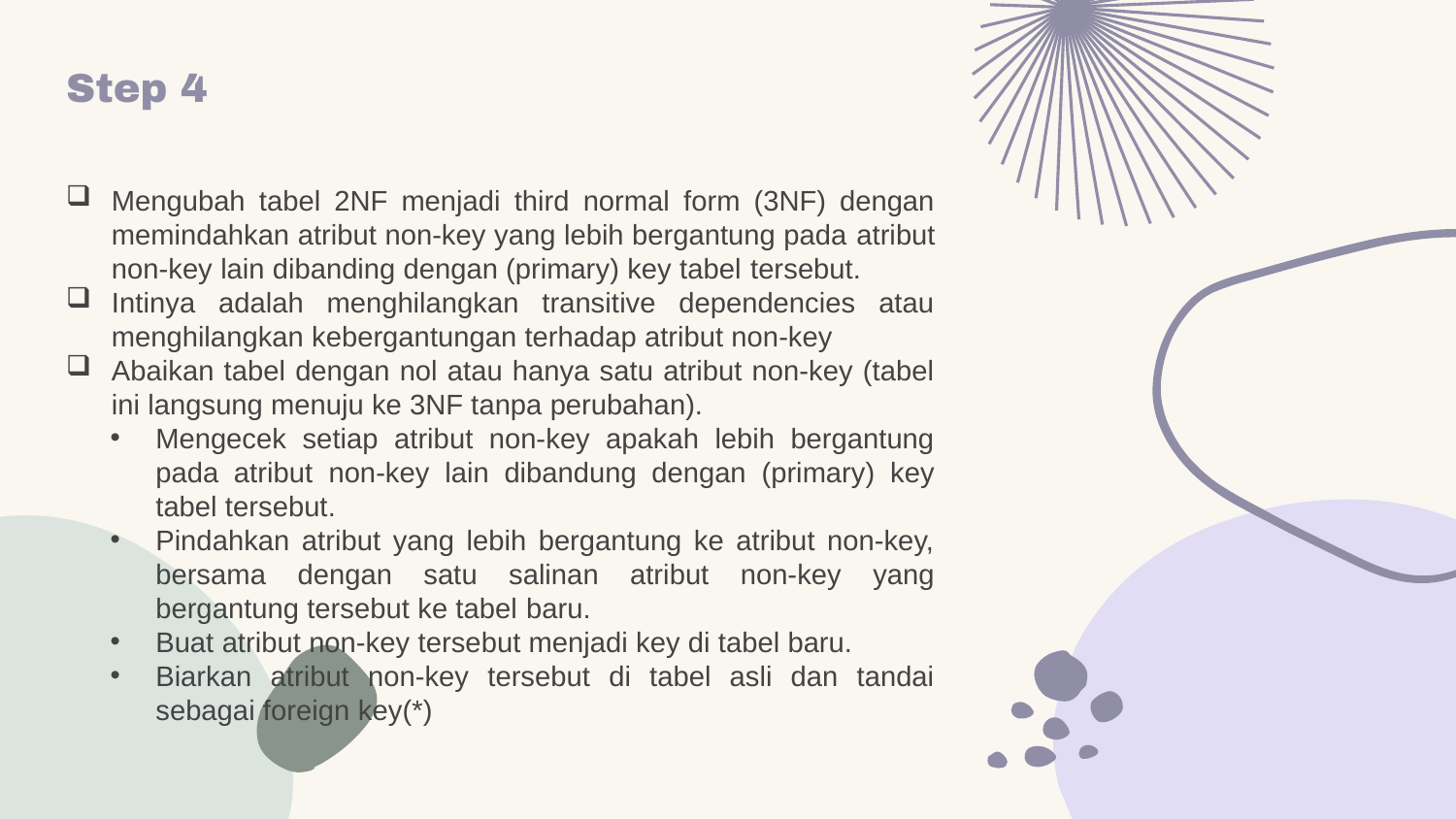

# Step 4
Mengubah tabel 2NF menjadi third normal form (3NF) dengan memindahkan atribut non-key yang lebih bergantung pada atribut non-key lain dibanding dengan (primary) key tabel tersebut.
Intinya adalah menghilangkan transitive dependencies atau menghilangkan kebergantungan terhadap atribut non-key
Abaikan tabel dengan nol atau hanya satu atribut non-key (tabel ini langsung menuju ke 3NF tanpa perubahan).
Mengecek setiap atribut non-key apakah lebih bergantung pada atribut non-key lain dibandung dengan (primary) key tabel tersebut.
Pindahkan atribut yang lebih bergantung ke atribut non-key, bersama dengan satu salinan atribut non-key yang bergantung tersebut ke tabel baru.
Buat atribut non-key tersebut menjadi key di tabel baru.
Biarkan atribut non-key tersebut di tabel asli dan tandai sebagai foreign key(*)